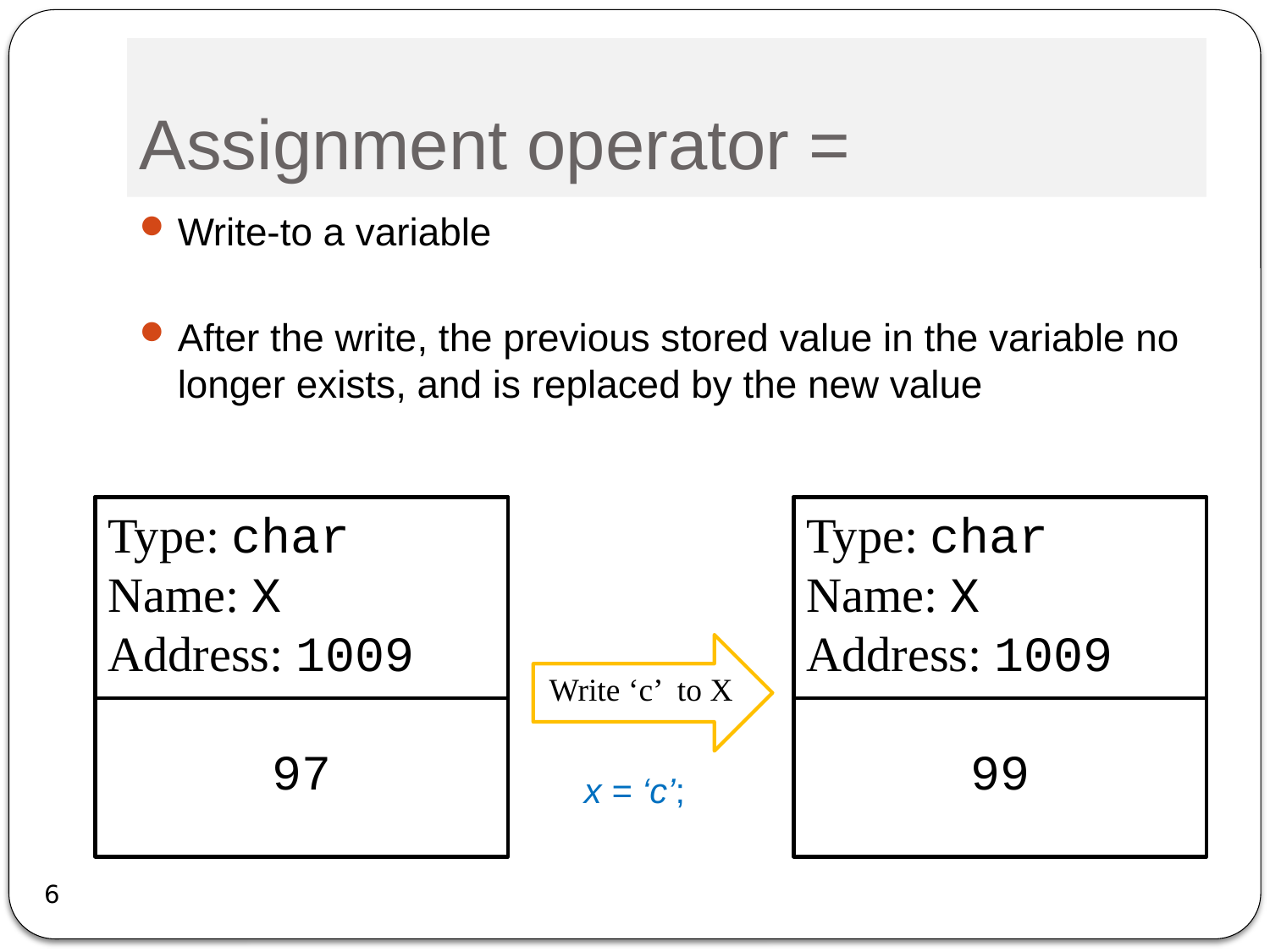

# Assignment operator =
Write-to a variable

After the write, the previous stored value in the variable no longer exists, and is replaced by the new value

97
Type: char
Name: X
Address: 1009

99
Type: char
Name: X
Address: 1009

Write ‘c’  to X
x = ‘c’;
6